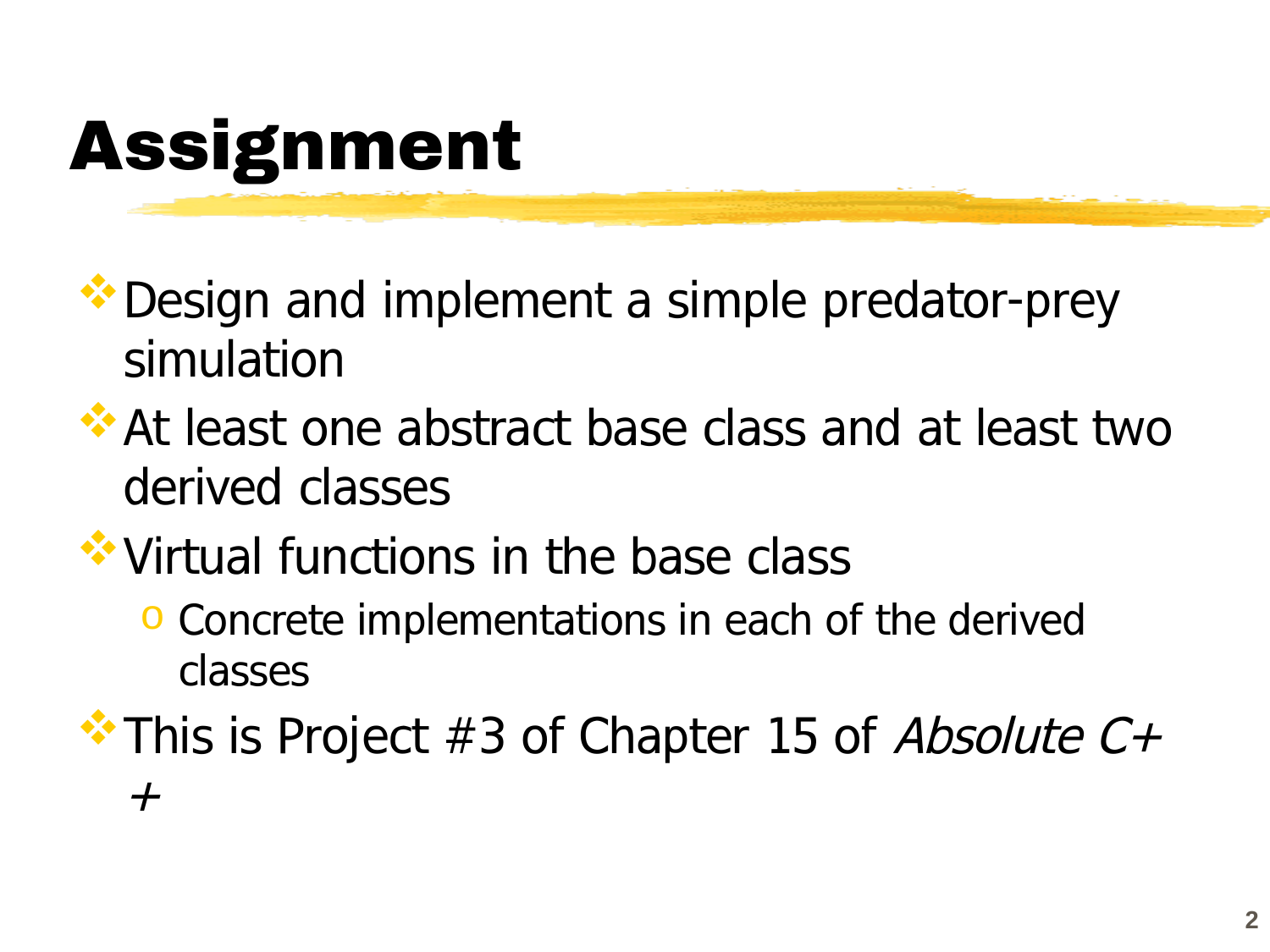

# Assignment
Design and implement a simple predator-prey simulation
At least one abstract base class and at least two derived classes
Virtual functions in the base class
Concrete implementations in each of the derived classes
This is Project #3 of Chapter 15 of Absolute C++
2